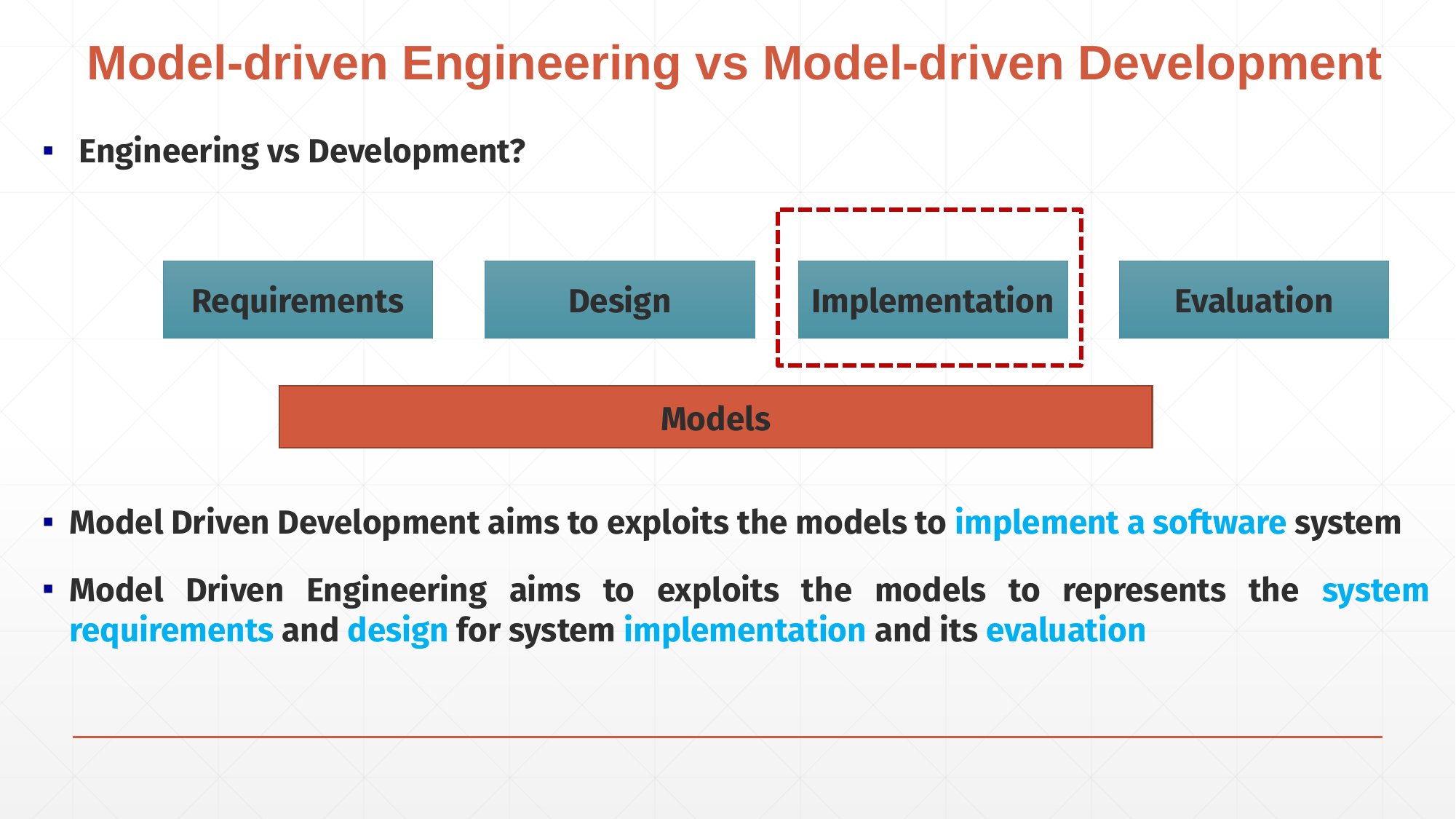

# Model-driven Engineering vs Model-driven Development

 Engineering vs Development?

Model Driven Development aims to exploits the models to implement a software system
Model Driven Engineering aims to exploits the models to represents the system requirements and design for system implementation and its evaluation

Requirements
Design
Implementation
Evaluation
Models